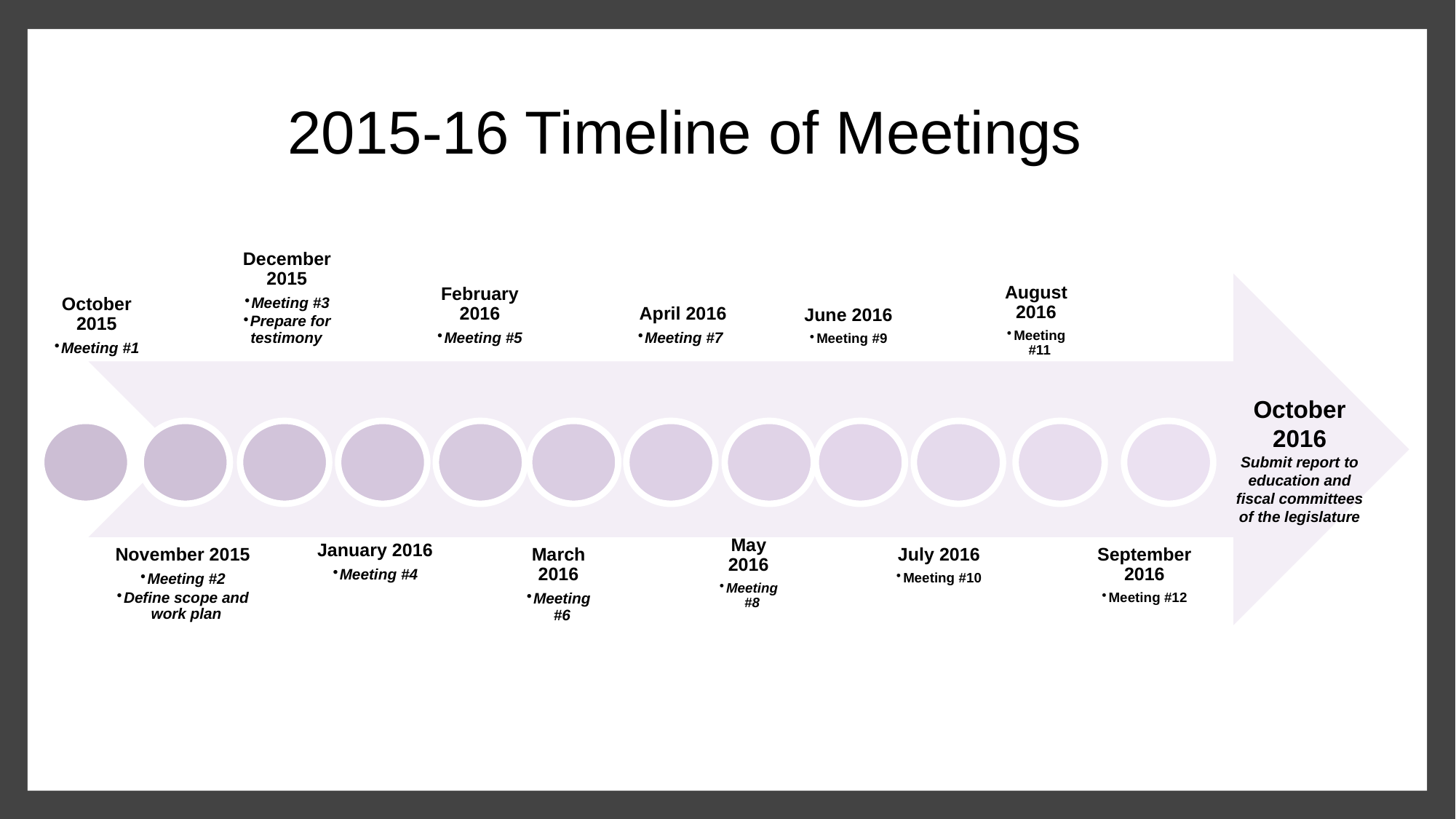

October 2015
Meeting #1
November 2015
Meeting #2
Define scope and work plan
December 2015
Meeting #3
Prepare for testimony
January 2016
Meeting #4
February 2016
Meeting #5
March 2016
Meeting #6
 April 2016
Meeting #7
May 2016
Meeting #8
June 2016
Meeting #9
July 2016
Meeting #10
August 2016
Meeting #11
September 2016
Meeting #12
2015-16 Timeline of Meetings
October 2016
Submit report to education and fiscal committees of the legislature